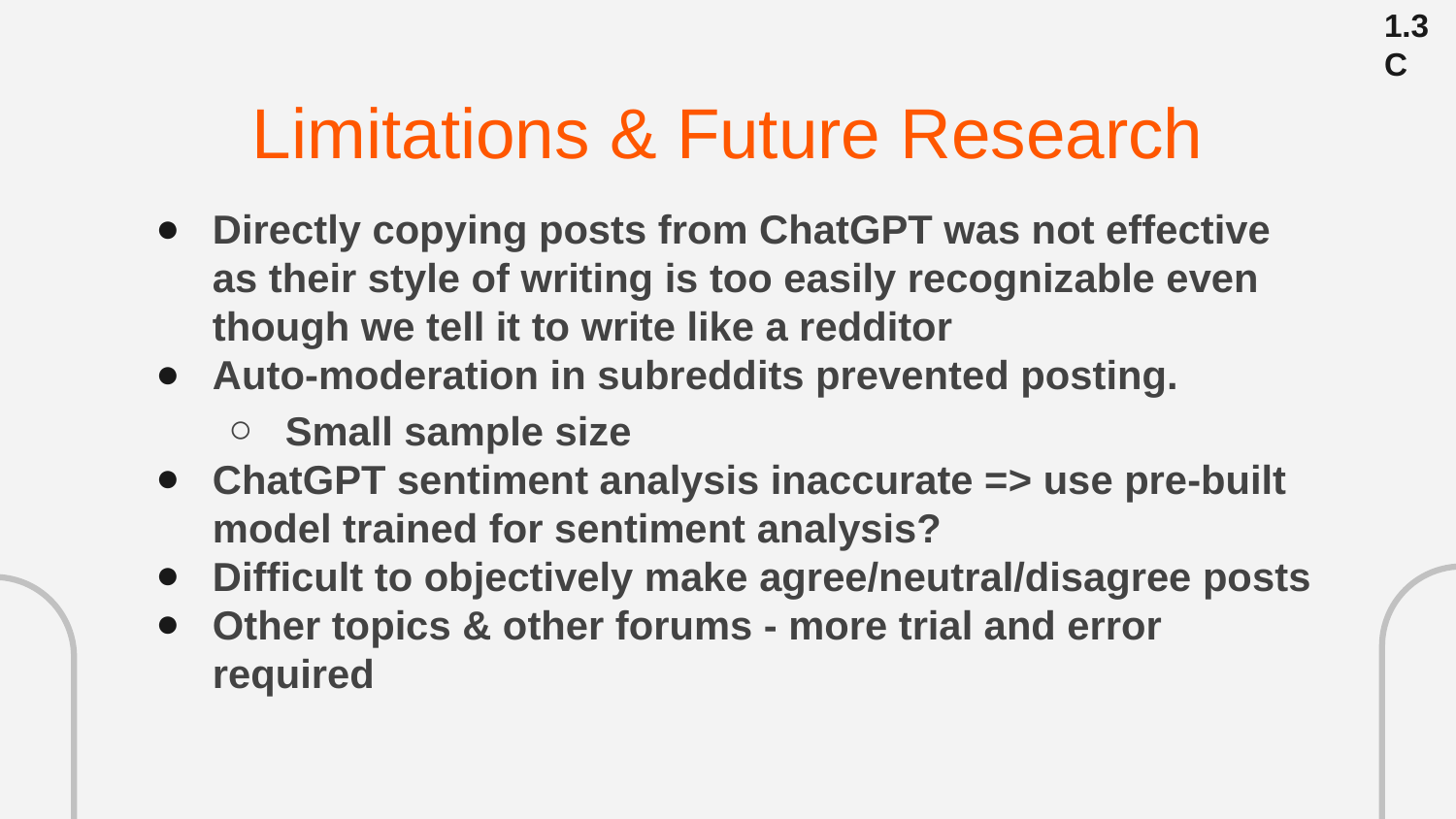

1.3 C
# Limitations & Future Research

Directly copying posts from ChatGPT was not effective as their style of writing is too easily recognizable even though we tell it to write like a redditor
Auto-moderation in subreddits prevented posting.
Small sample size
ChatGPT sentiment analysis inaccurate => use pre-built model trained for sentiment analysis?
Difficult to objectively make agree/neutral/disagree posts
Other topics & other forums - more trial and error required